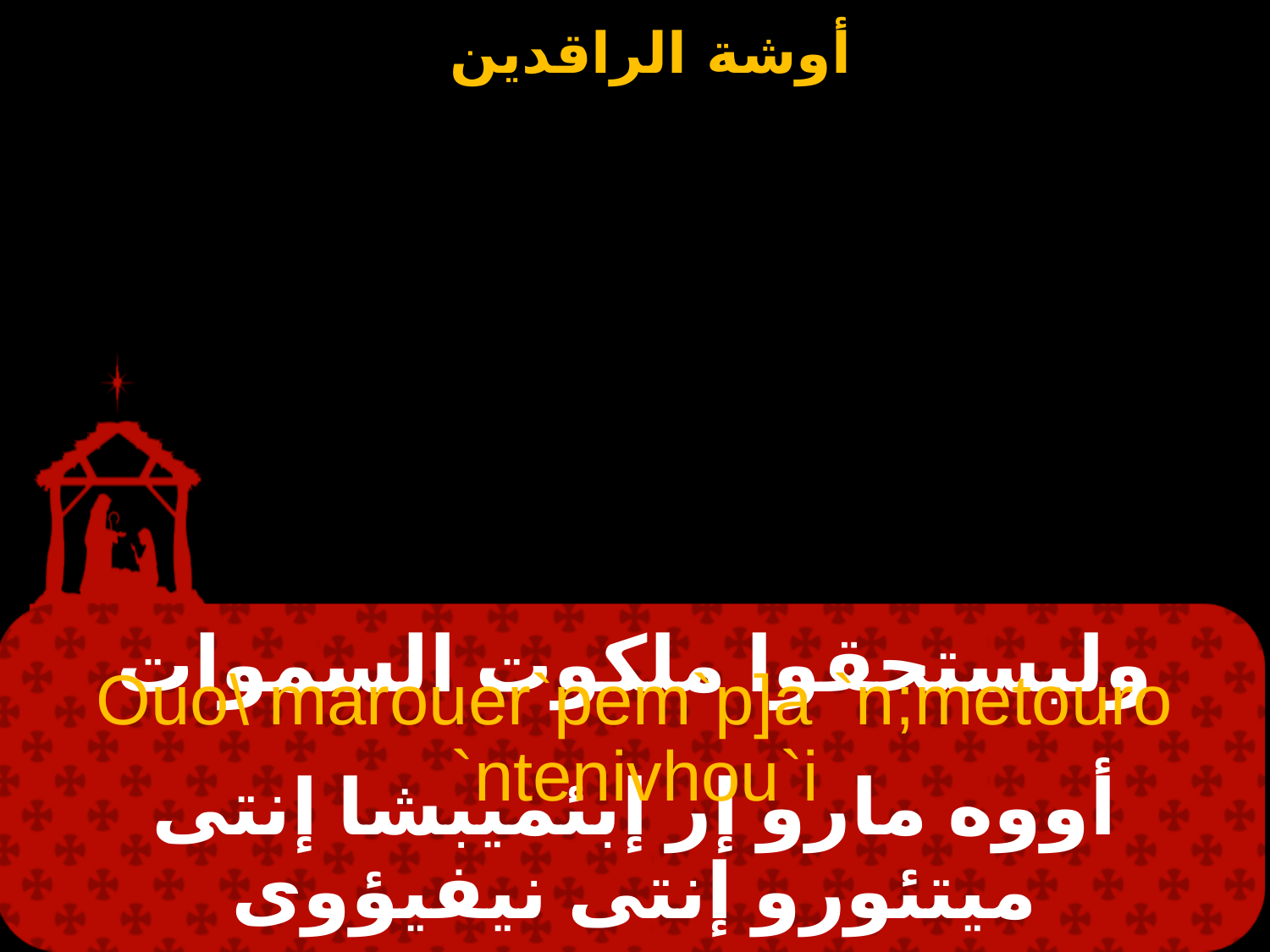

# وليستحقوا ملكوت السموات
Ouo\ marouer`pem`p]a `n;metouro `ntenivhou`i
أووه مارو إر إبئميبشا إنتى ميتئورو إنتى نيفيؤوى